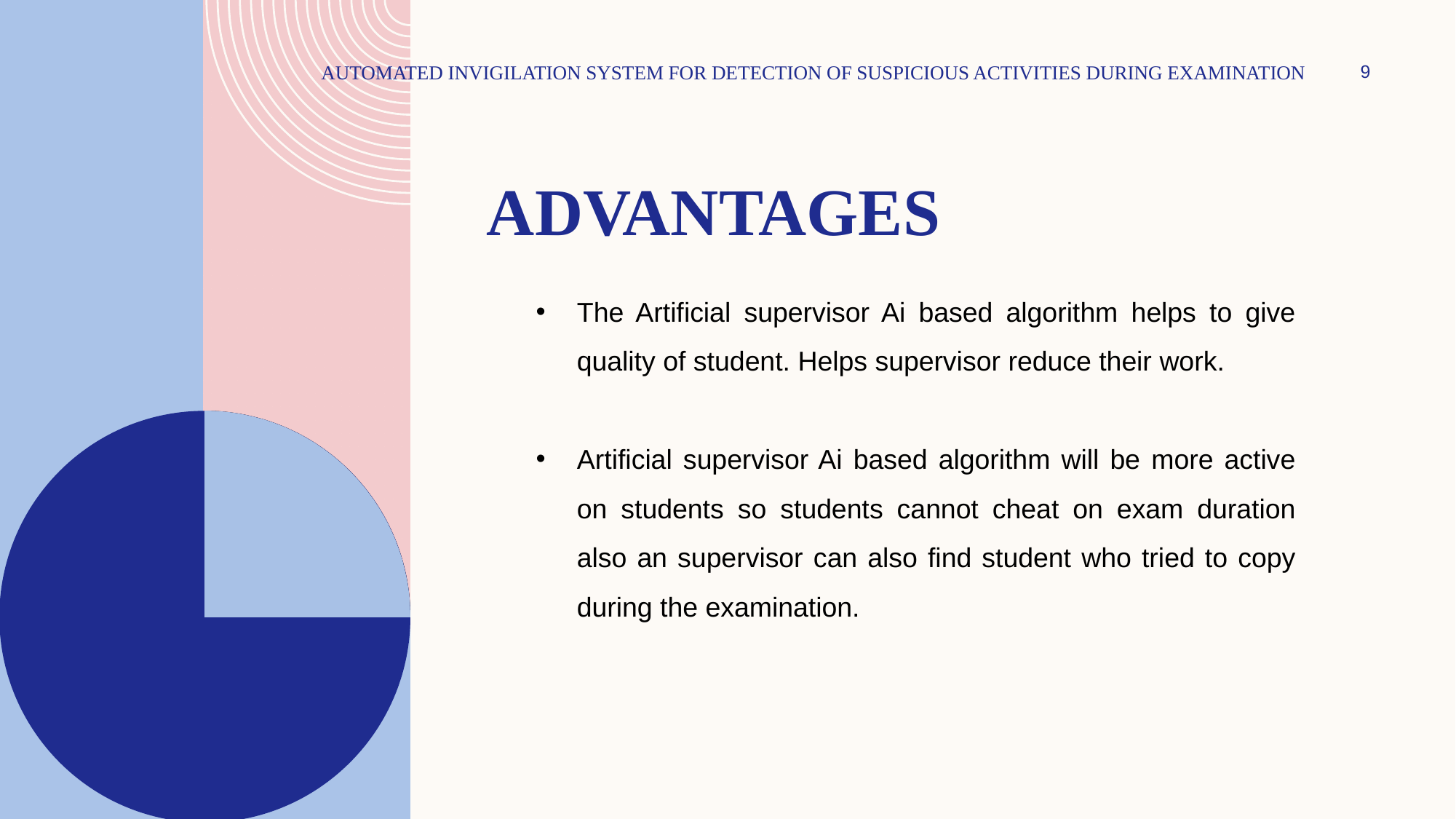

Automated Invigilation System for Detection of Suspicious Activities during Examination
9
# Advantages
The Artificial supervisor Ai based algorithm helps to give quality of student. Helps supervisor reduce their work.

Artificial supervisor Ai based algorithm will be more active on students so students cannot cheat on exam duration also an supervisor can also find student who tried to copy during the examination.